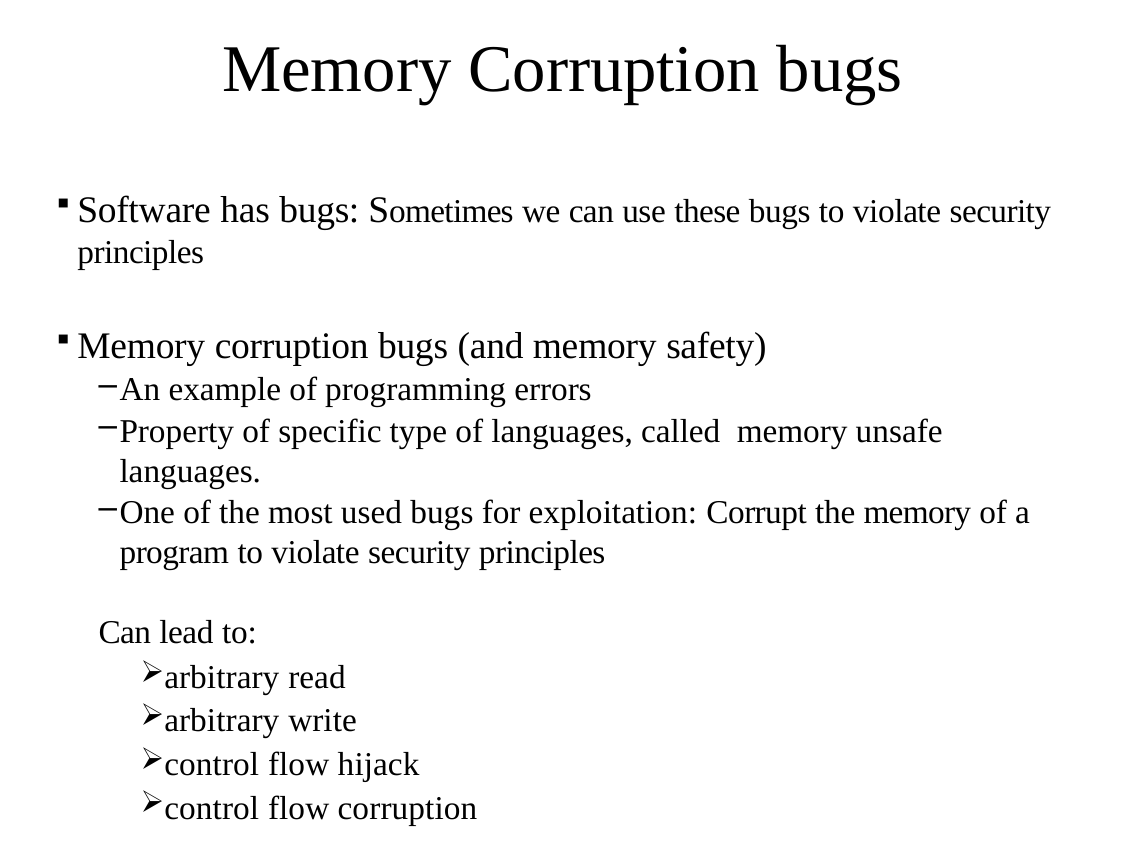

# Memory Corruption bugs
Software has bugs: Sometimes we can use these bugs to violate security principles

Memory corruption bugs (and memory safety)
An example of programming errors
Property of specific type of languages, called  memory unsafe languages.
One of the most used bugs for exploitation: Corrupt the memory of a program to violate security principles

Can lead to:
arbitrary read
arbitrary write
control flow hijack
control flow corruption